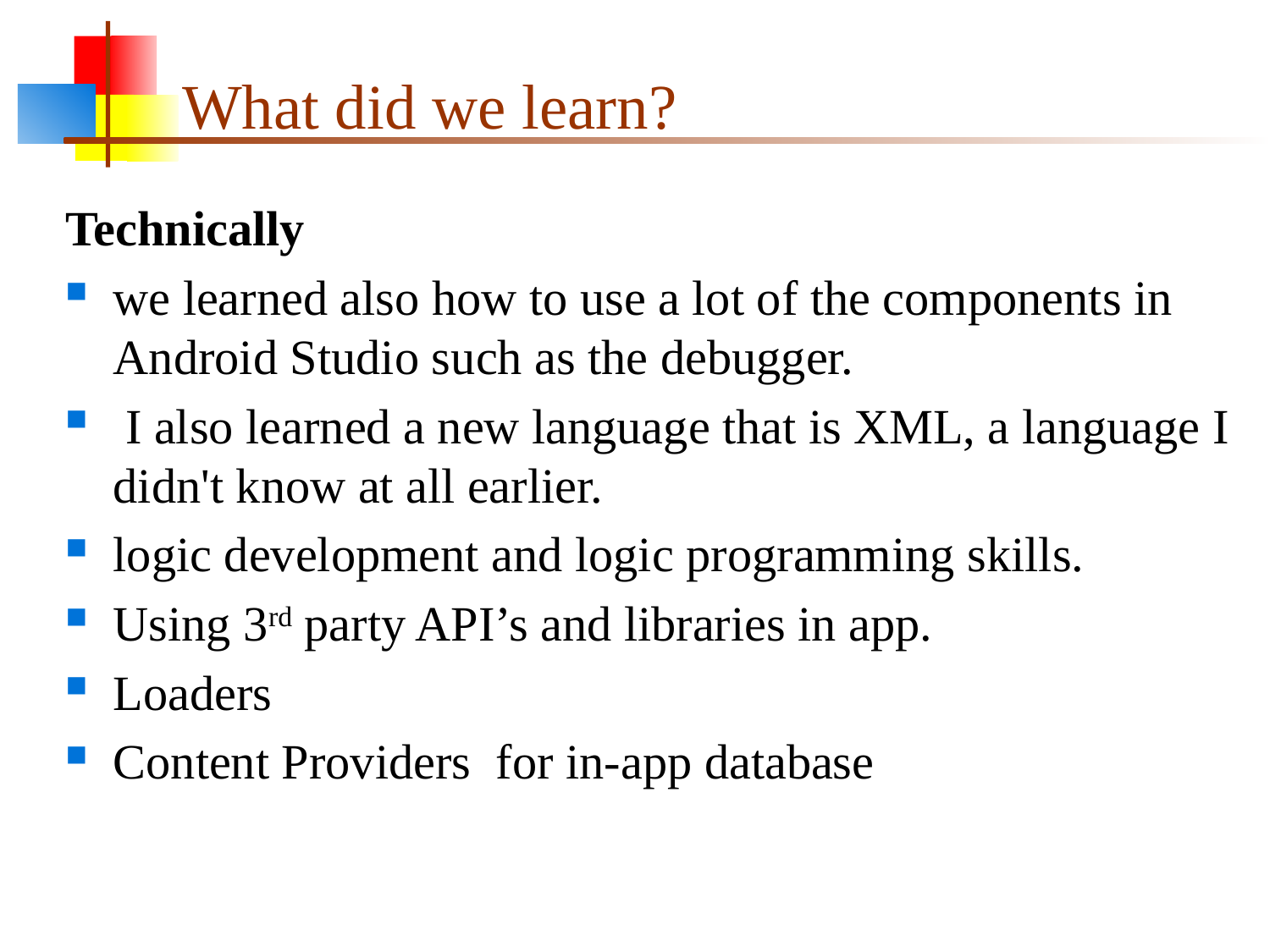

# What did we learn?
Technically
we learned also how to use a lot of the components in Android Studio such as the debugger.
 I also learned a new language that is XML, a language I didn't know at all earlier.
logic development and logic programming skills.
Using 3rd party API’s and libraries in app.
Loaders
Content Providers  for in-app database